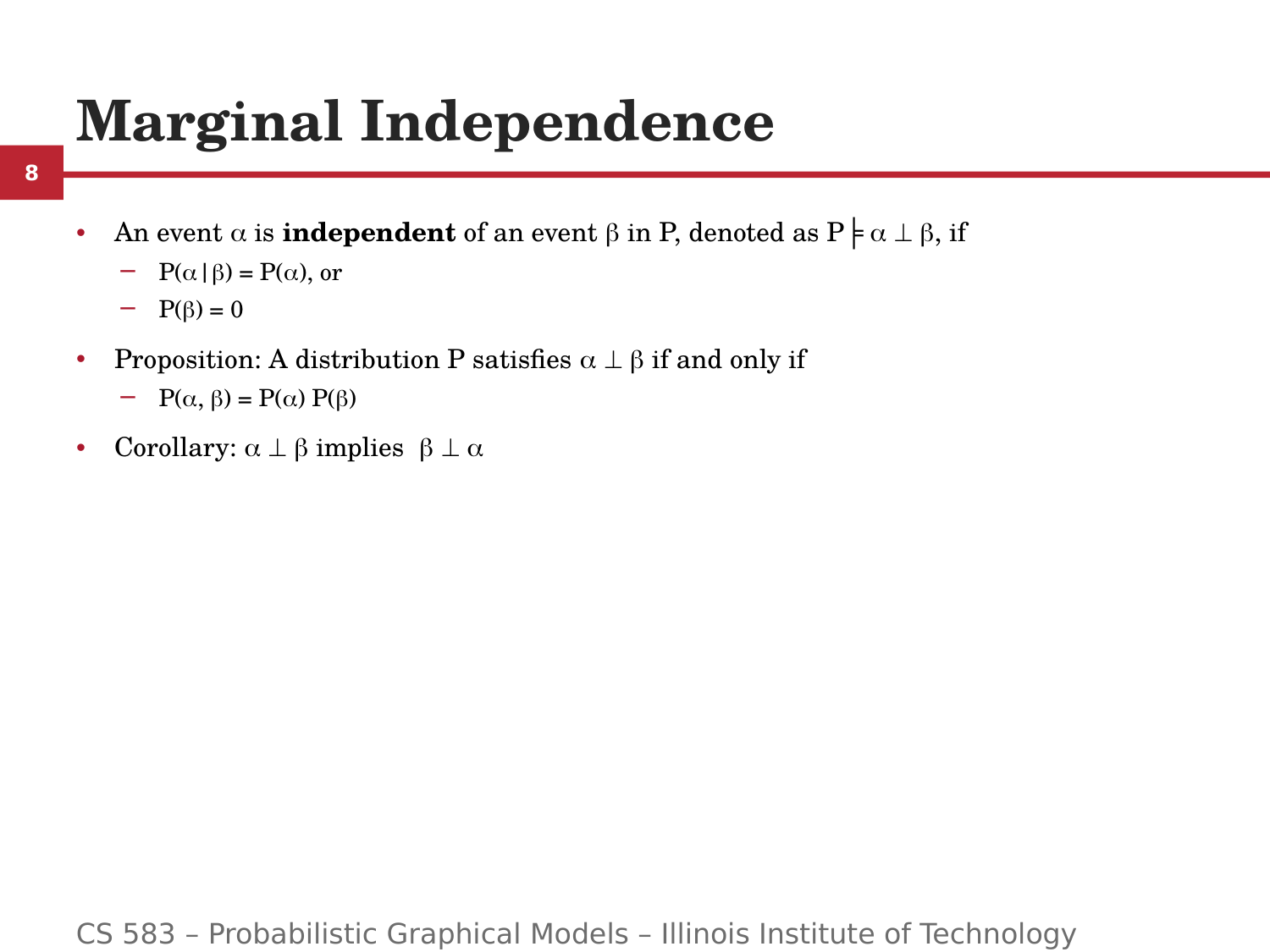

# Marginal Independence
An event α is independent of an event β in P, denoted as P╞ α ⊥ β, if
P(α|β) = P(α), or
P(β) = 0
Proposition: A distribution P satisfies α ⊥ β if and only if
P(α, β) = P(α) P(β)
Corollary: α ⊥ β implies  β ⊥ α
CS 583 – Probabilistic Graphical Models – Illinois Institute of Technology